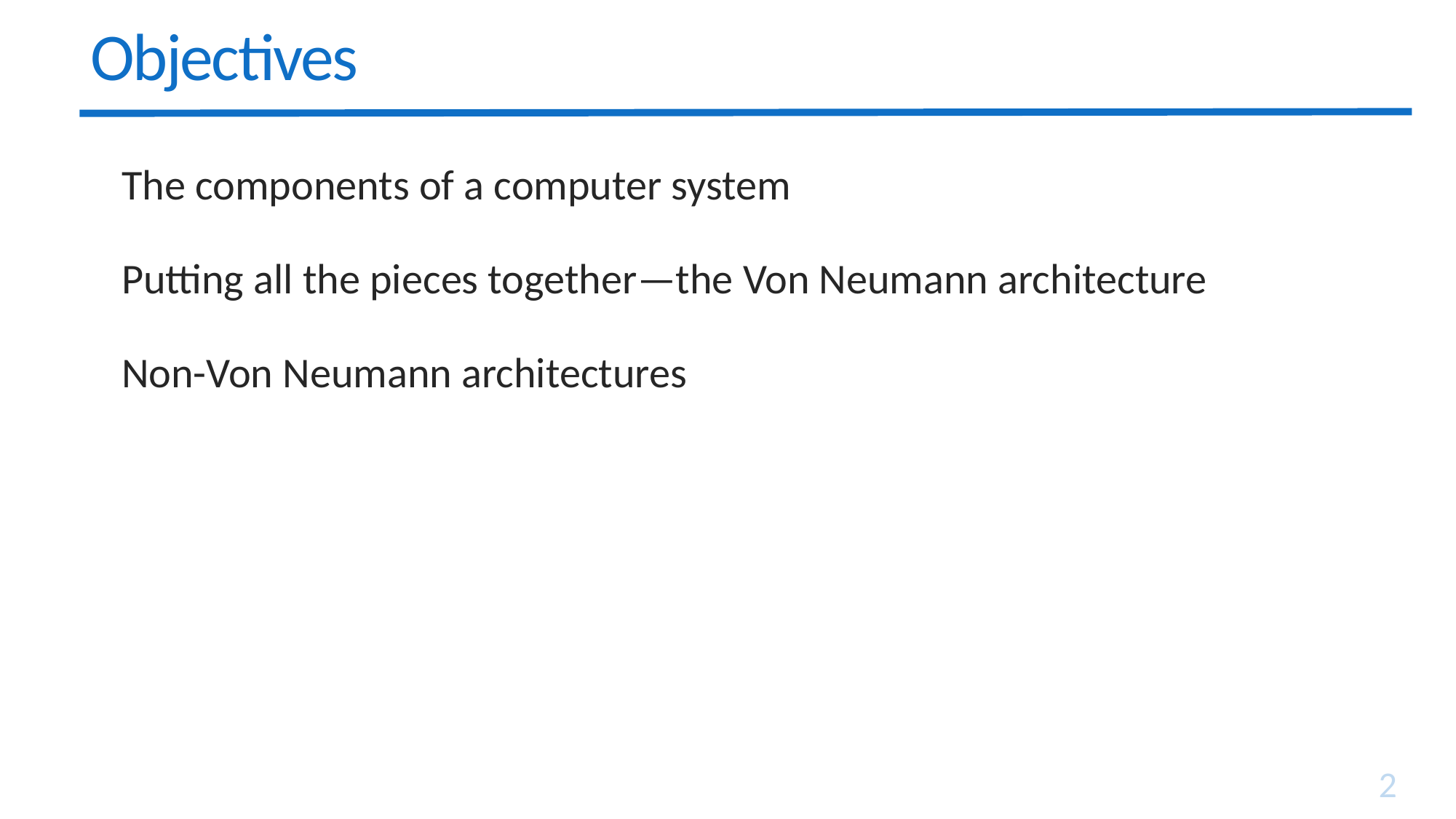

# Objectives
The components of a computer system
Putting all the pieces together—the Von Neumann architecture
Non-Von Neumann architectures

2